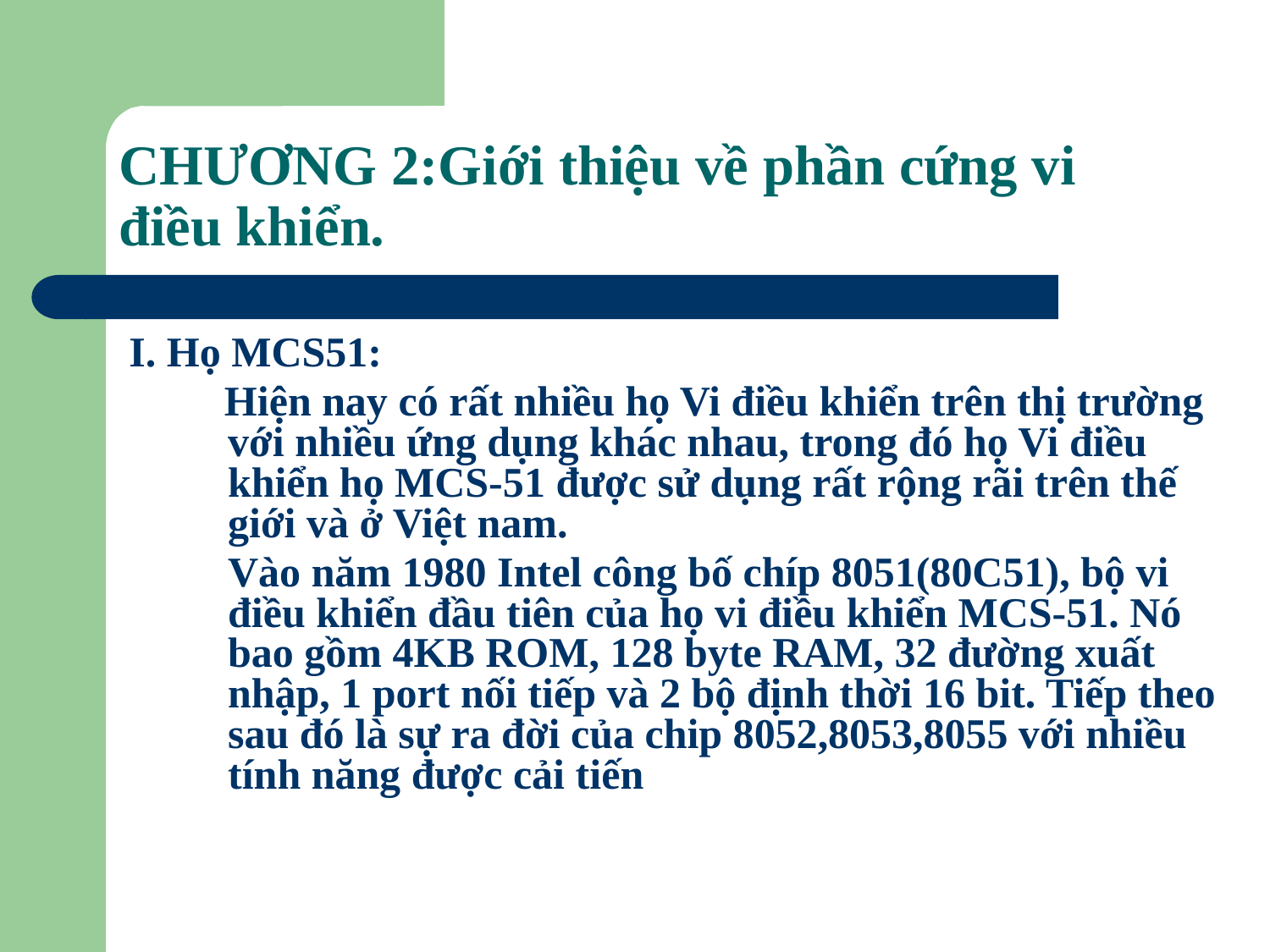

# CHƯƠNG 2:Giới thiệu về phần cứng vi điều khiển.
I. Họ MCS51:
         Hiện nay có rất nhiều họ Vi điều khiển trên thị trường với nhiều ứng dụng khác nhau, trong đó họ Vi điều khiển họ MCS-51 được sử dụng rất rộng rãi trên thế giới và ở Việt nam.
	Vào năm 1980 Intel công bố chíp 8051(80C51), bộ vi điều khiển đầu tiên của họ vi điều khiển MCS-51. Nó bao gồm 4KB ROM, 128 byte RAM, 32 đường xuất nhập, 1 port nối tiếp và 2 bộ định thời 16 bit. Tiếp theo sau đó là sự ra đời của chip 8052,8053,8055 với nhiều tính năng được cải tiến